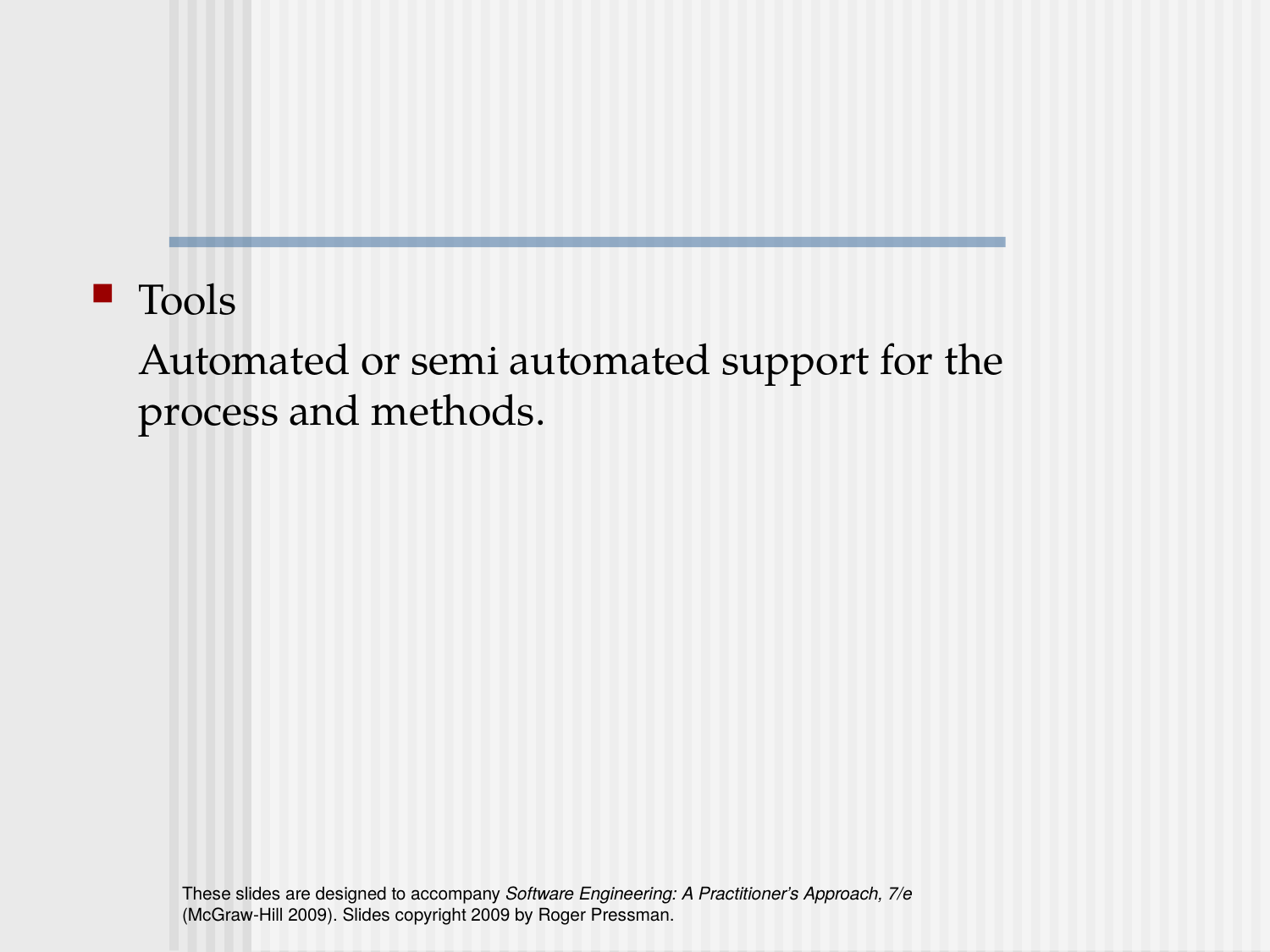

Tools
	Automated or semi automated support for the process and methods.

These slides are designed to accompany Software Engineering: A Practitioner’s Approach, 7/e (McGraw-Hill 2009). Slides copyright 2009 by Roger Pressman.
32